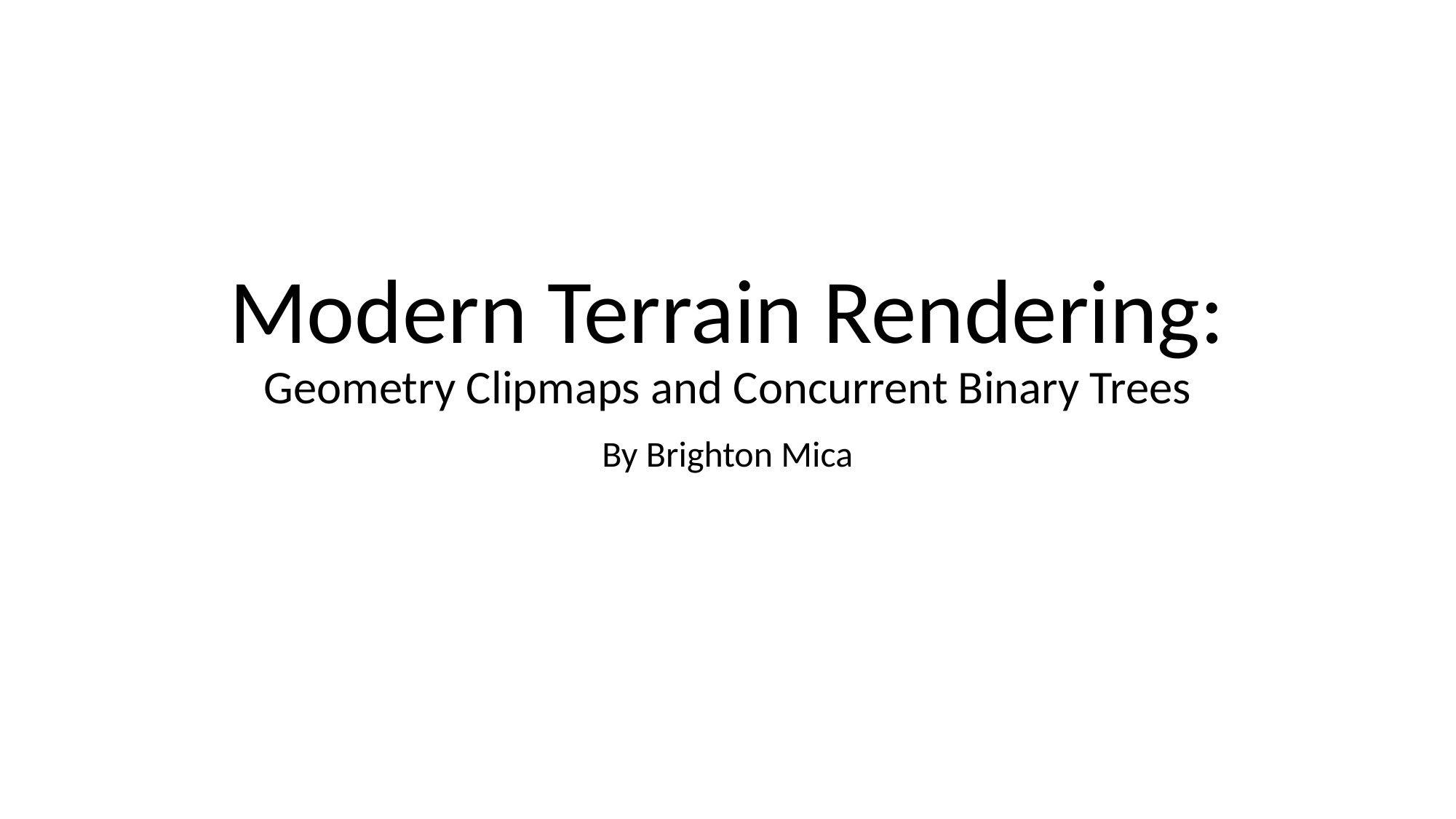

# Modern Terrain Rendering: Geometry Clipmaps and Concurrent Binary Trees
By Brighton Mica